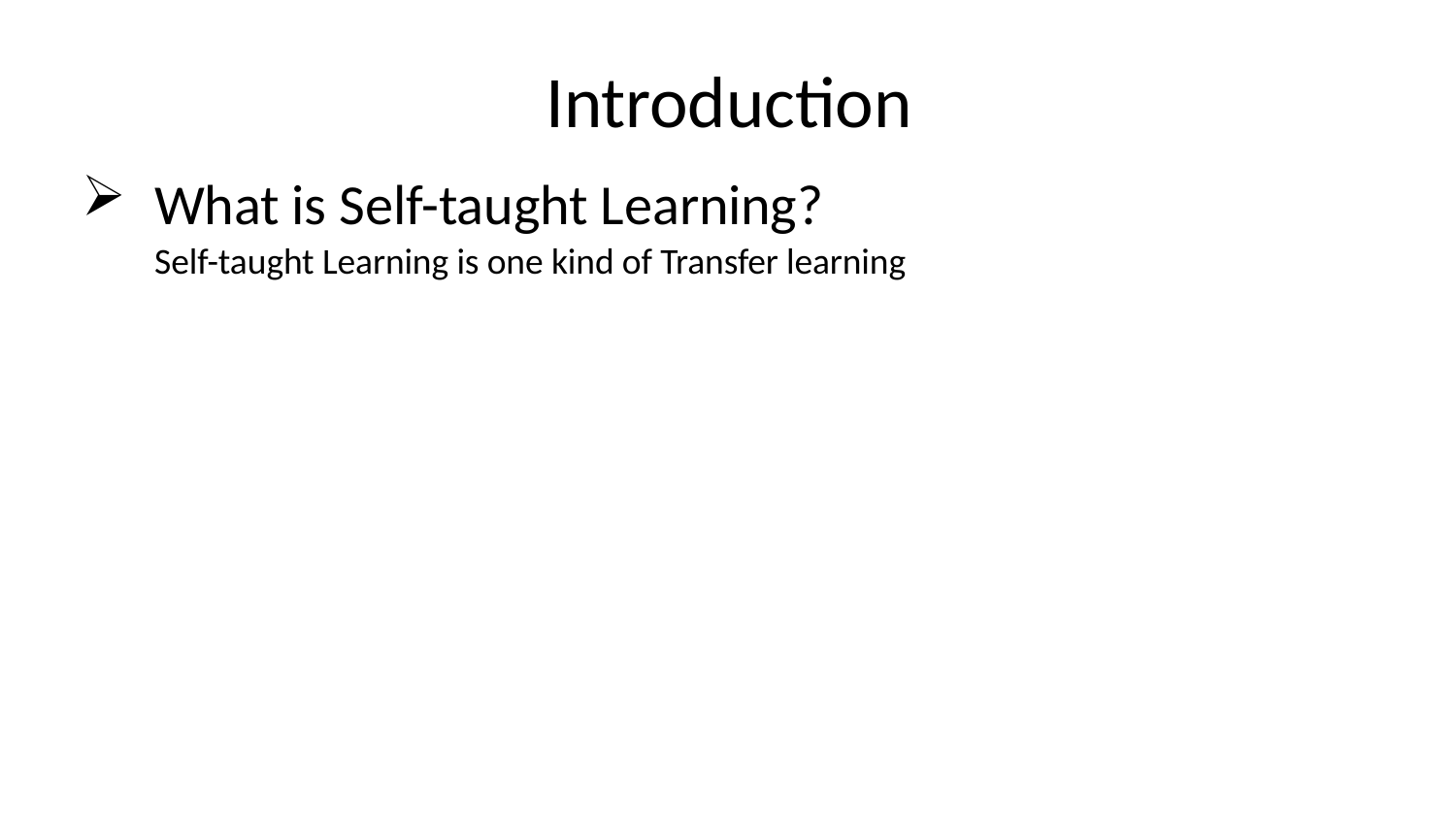

# Introduction
What is Self-taught Learning?
Self-taught Learning is one kind of Transfer learning
Lecture 14 -
May 23, 2017
3